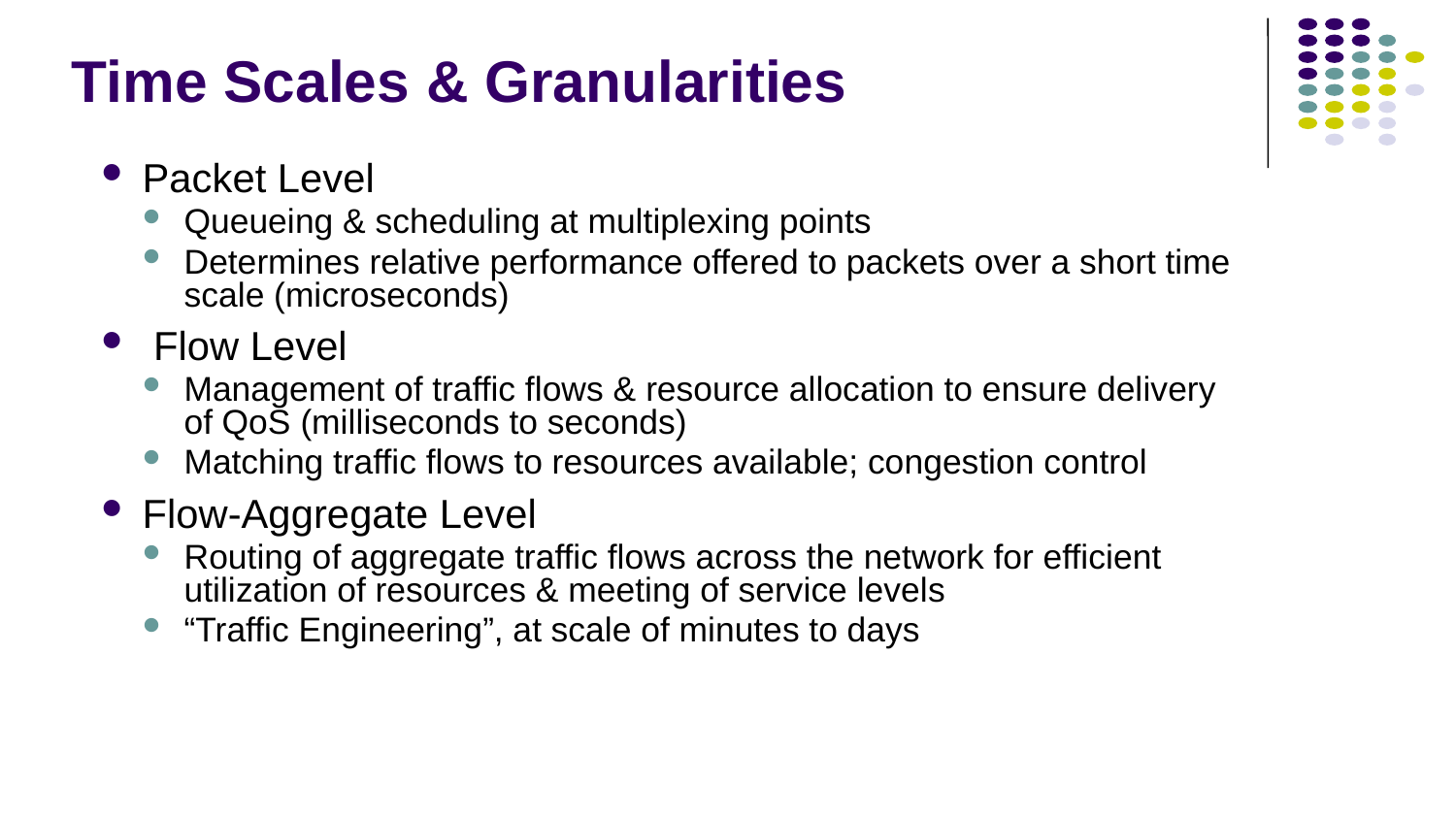

# Time Scales & Granularities
Packet Level
Queueing & scheduling at multiplexing points
Determines relative performance offered to packets over a short time scale (microseconds)
 Flow Level
Management of traffic flows & resource allocation to ensure delivery of QoS (milliseconds to seconds)
Matching traffic flows to resources available; congestion control
Flow-Aggregate Level
Routing of aggregate traffic flows across the network for efficient utilization of resources & meeting of service levels
“Traffic Engineering”, at scale of minutes to days